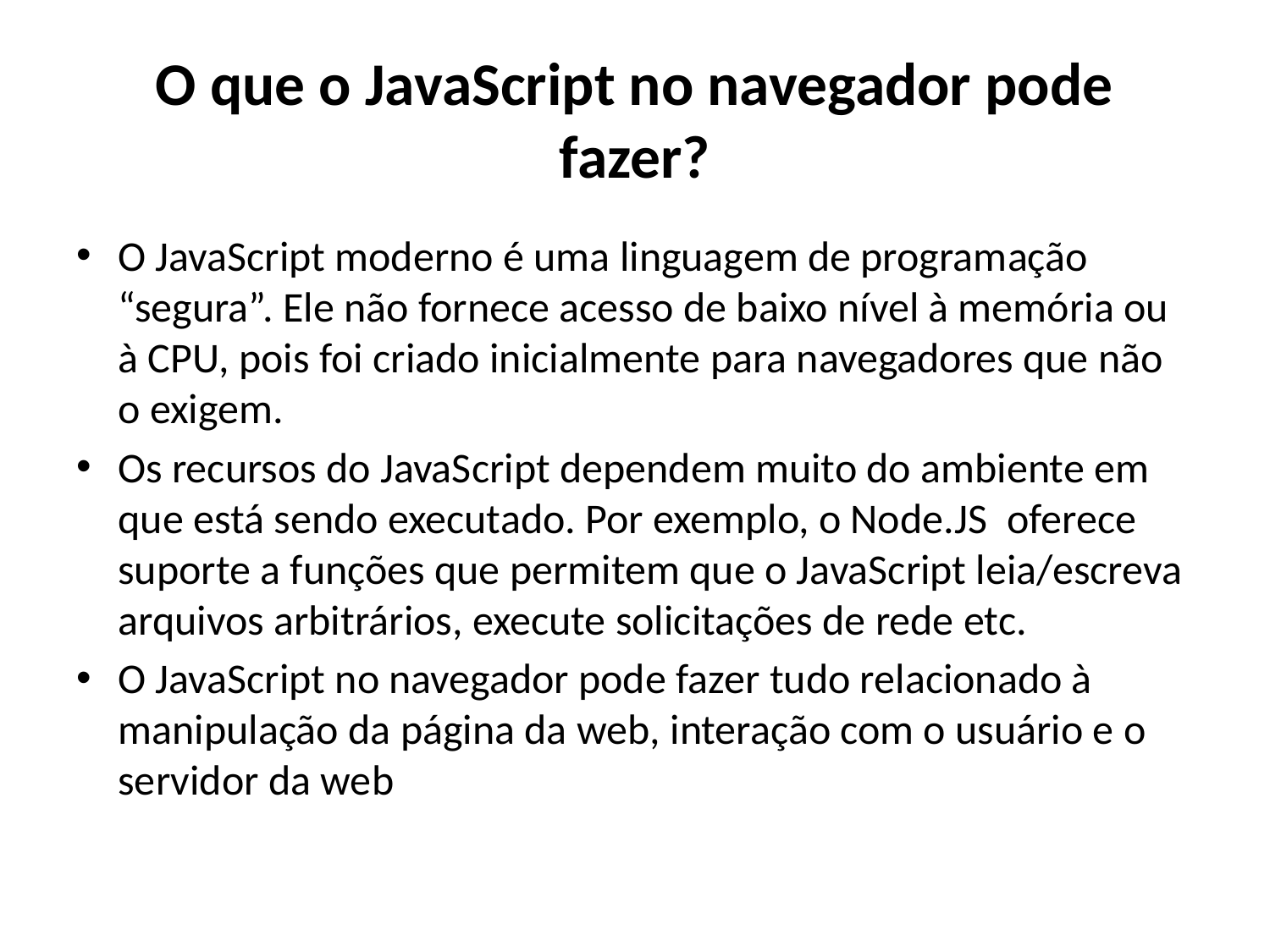

# O que o JavaScript no navegador pode fazer?
O JavaScript moderno é uma linguagem de programação “segura”. Ele não fornece acesso de baixo nível à memória ou à CPU, pois foi criado inicialmente para navegadores que não o exigem.
Os recursos do JavaScript dependem muito do ambiente em que está sendo executado. Por exemplo, o Node.JS  oferece suporte a funções que permitem que o JavaScript leia/escreva arquivos arbitrários, execute solicitações de rede etc.
O JavaScript no navegador pode fazer tudo relacionado à manipulação da página da web, interação com o usuário e o servidor da web